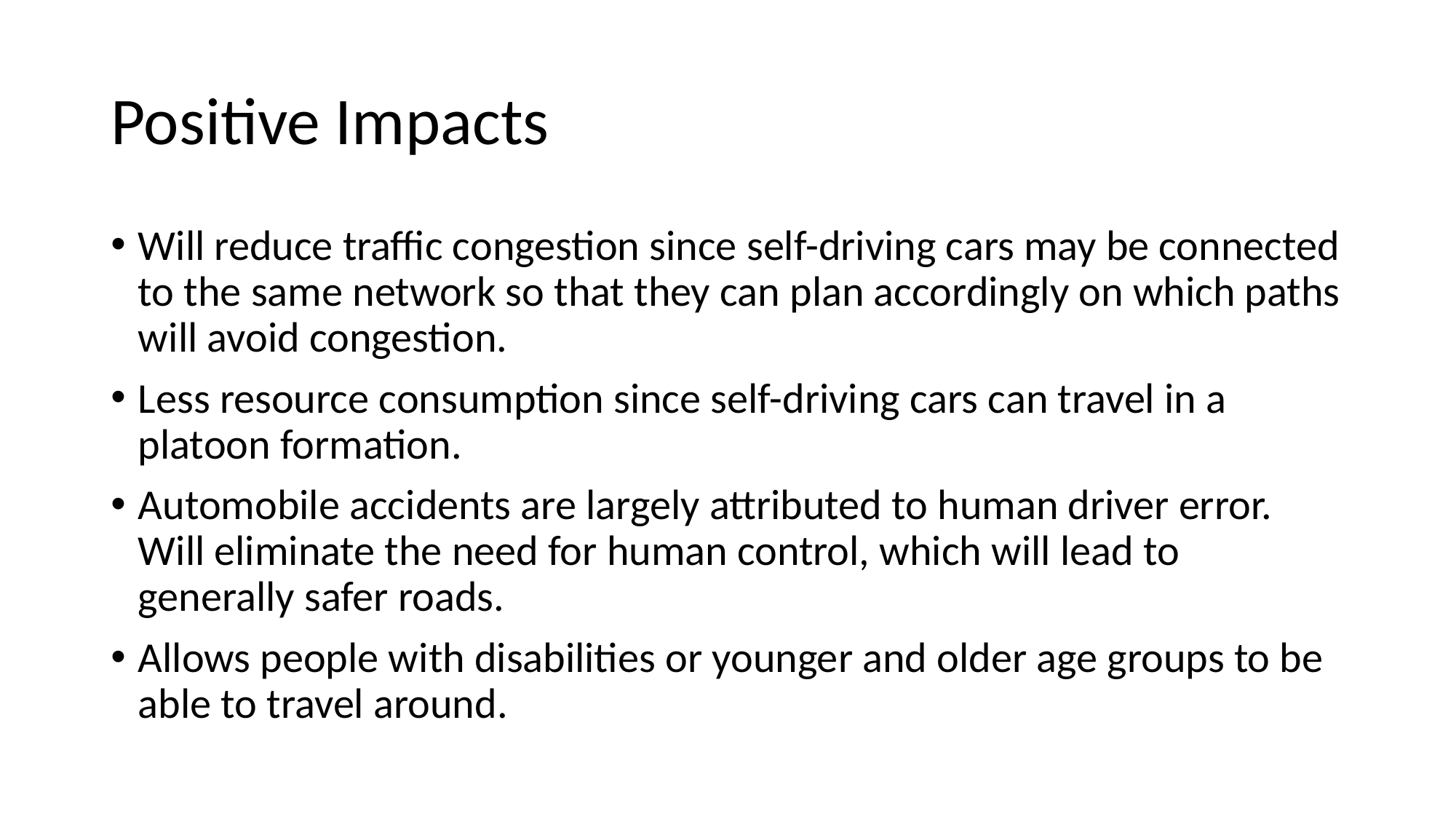

# Positive Impacts
Will reduce traffic congestion since self-driving cars may be connected to the same network so that they can plan accordingly on which paths will avoid congestion.
Less resource consumption since self-driving cars can travel in a platoon formation.
Automobile accidents are largely attributed to human driver error. Will eliminate the need for human control, which will lead to generally safer roads.
Allows people with disabilities or younger and older age groups to be able to travel around.